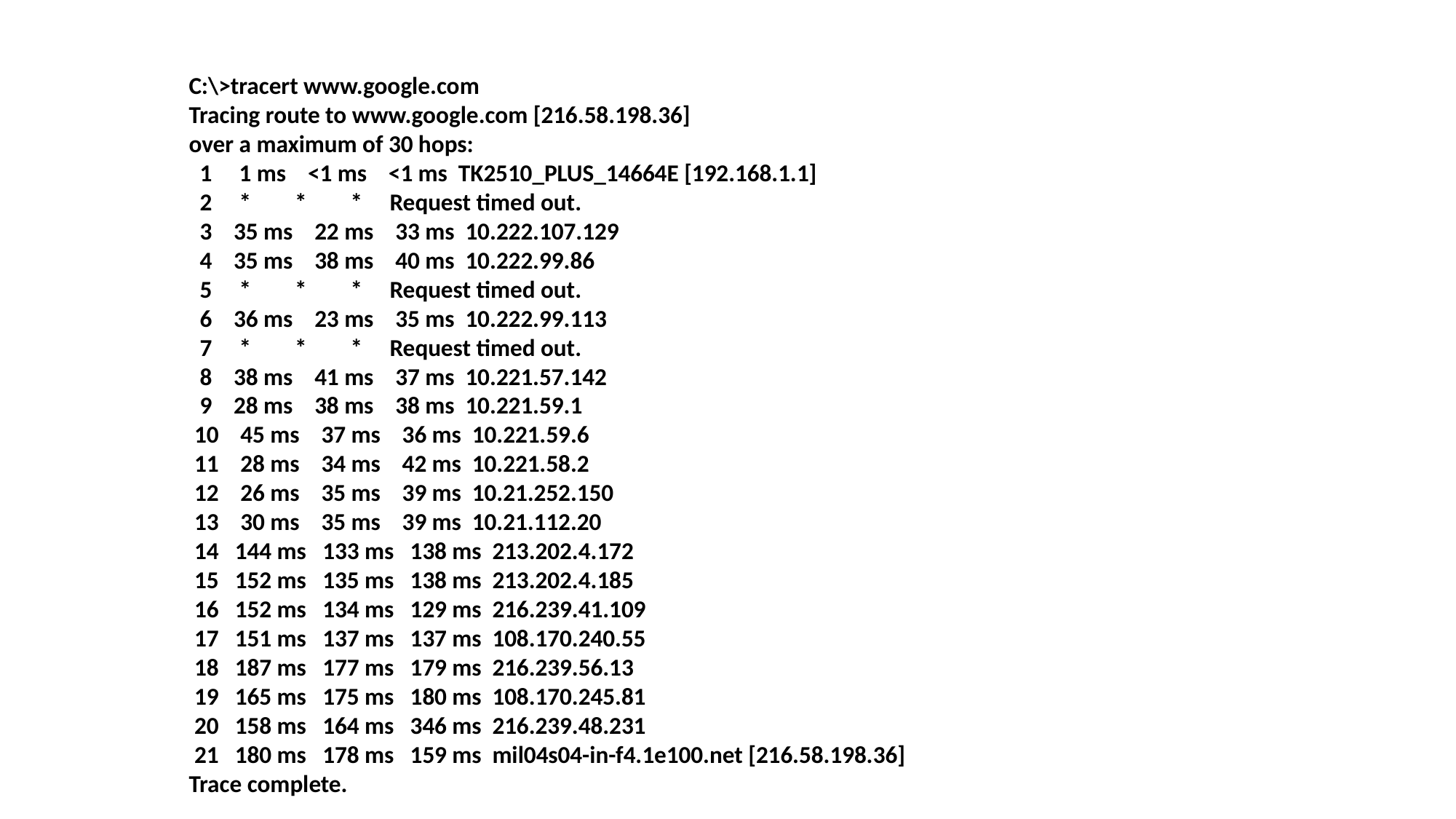

C:\>tracert www.google.com
Tracing route to www.google.com [216.58.198.36]
over a maximum of 30 hops:
  1     1 ms    <1 ms    <1 ms  TK2510_PLUS_14664E [192.168.1.1]
  2     *        *        *     Request timed out.
  3    35 ms    22 ms    33 ms  10.222.107.129
  4    35 ms    38 ms    40 ms  10.222.99.86
  5     *        *        *     Request timed out.
  6    36 ms    23 ms    35 ms  10.222.99.113
  7     *        *        *     Request timed out.
  8    38 ms    41 ms    37 ms  10.221.57.142
  9    28 ms    38 ms    38 ms  10.221.59.1
 10    45 ms    37 ms    36 ms  10.221.59.6
 11    28 ms    34 ms    42 ms  10.221.58.2
 12    26 ms    35 ms    39 ms  10.21.252.150
 13    30 ms    35 ms    39 ms  10.21.112.20
 14   144 ms   133 ms   138 ms  213.202.4.172
 15   152 ms   135 ms   138 ms  213.202.4.185
 16   152 ms   134 ms   129 ms  216.239.41.109
 17   151 ms   137 ms   137 ms  108.170.240.55
 18   187 ms   177 ms   179 ms  216.239.56.13
 19   165 ms   175 ms   180 ms  108.170.245.81
 20   158 ms   164 ms   346 ms  216.239.48.231
 21   180 ms   178 ms   159 ms  mil04s04-in-f4.1e100.net [216.58.198.36]
Trace complete.